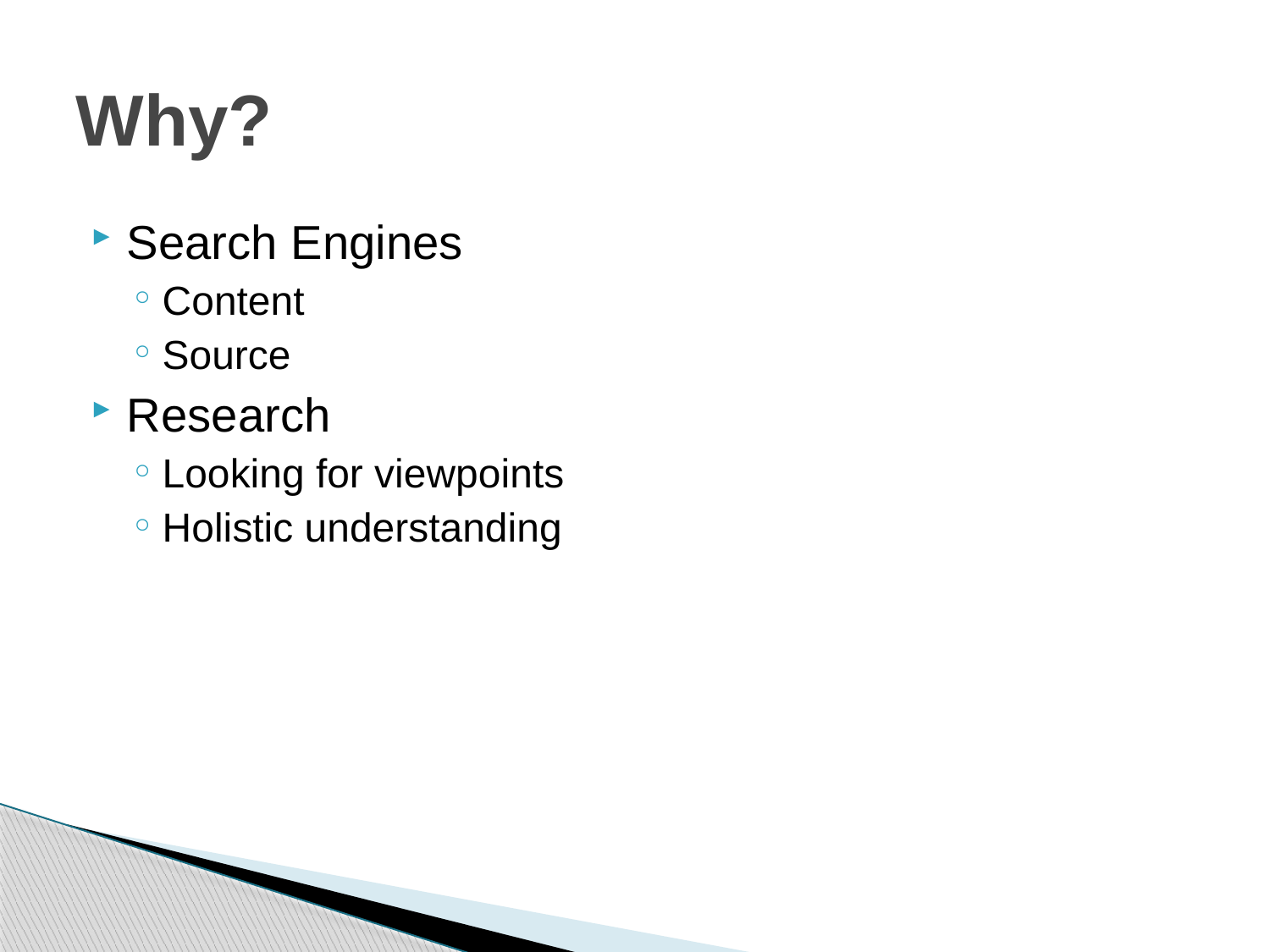

# Why?
Search Engines
Content
Source
Research
Looking for viewpoints
Holistic understanding